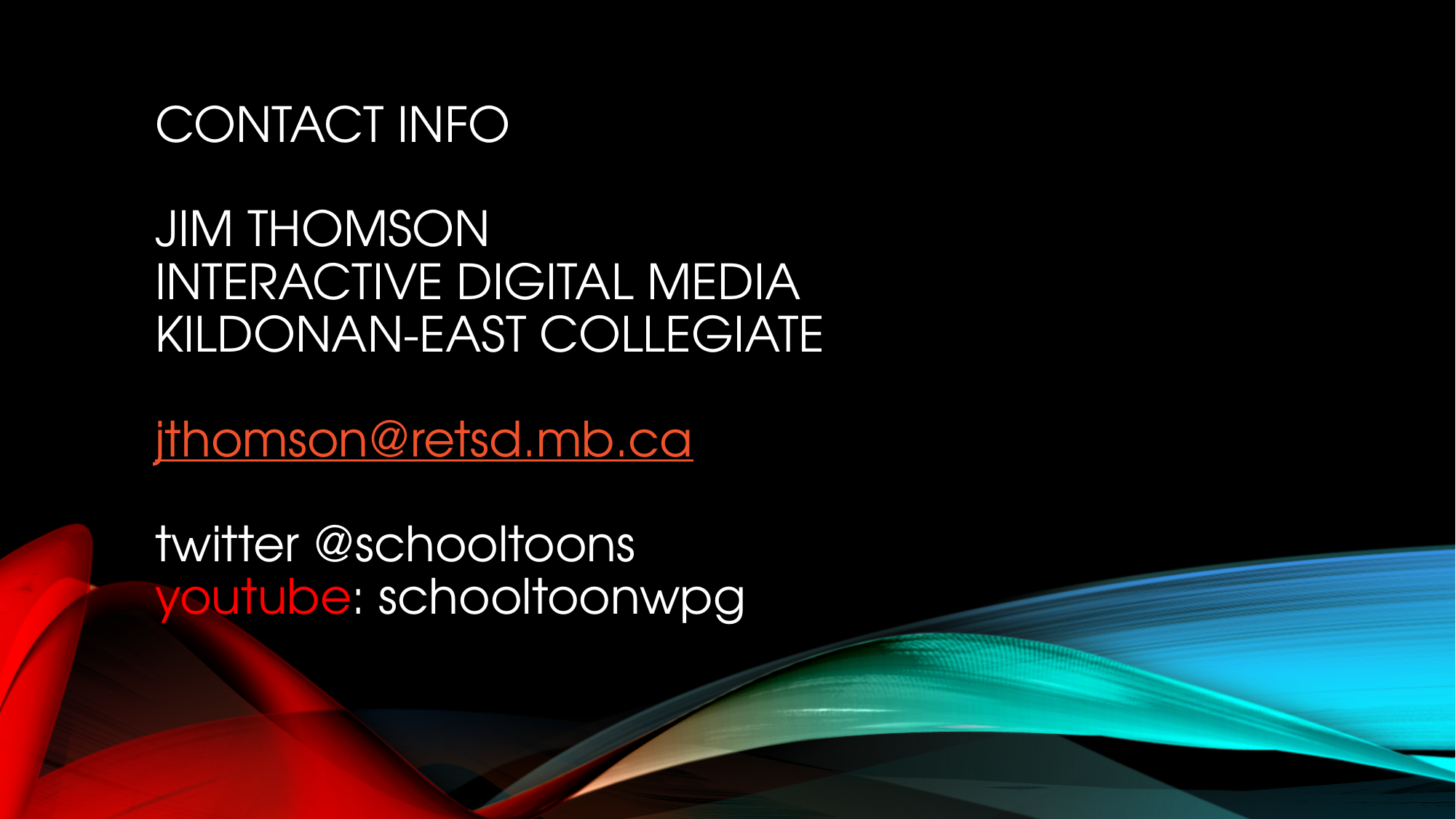

# Contact info Jim Thomson Interactive Digital media Kildonan-east collegiate jthomson@retsd.mb.ca twitter @schooltoons youtube: schooltoonwpg